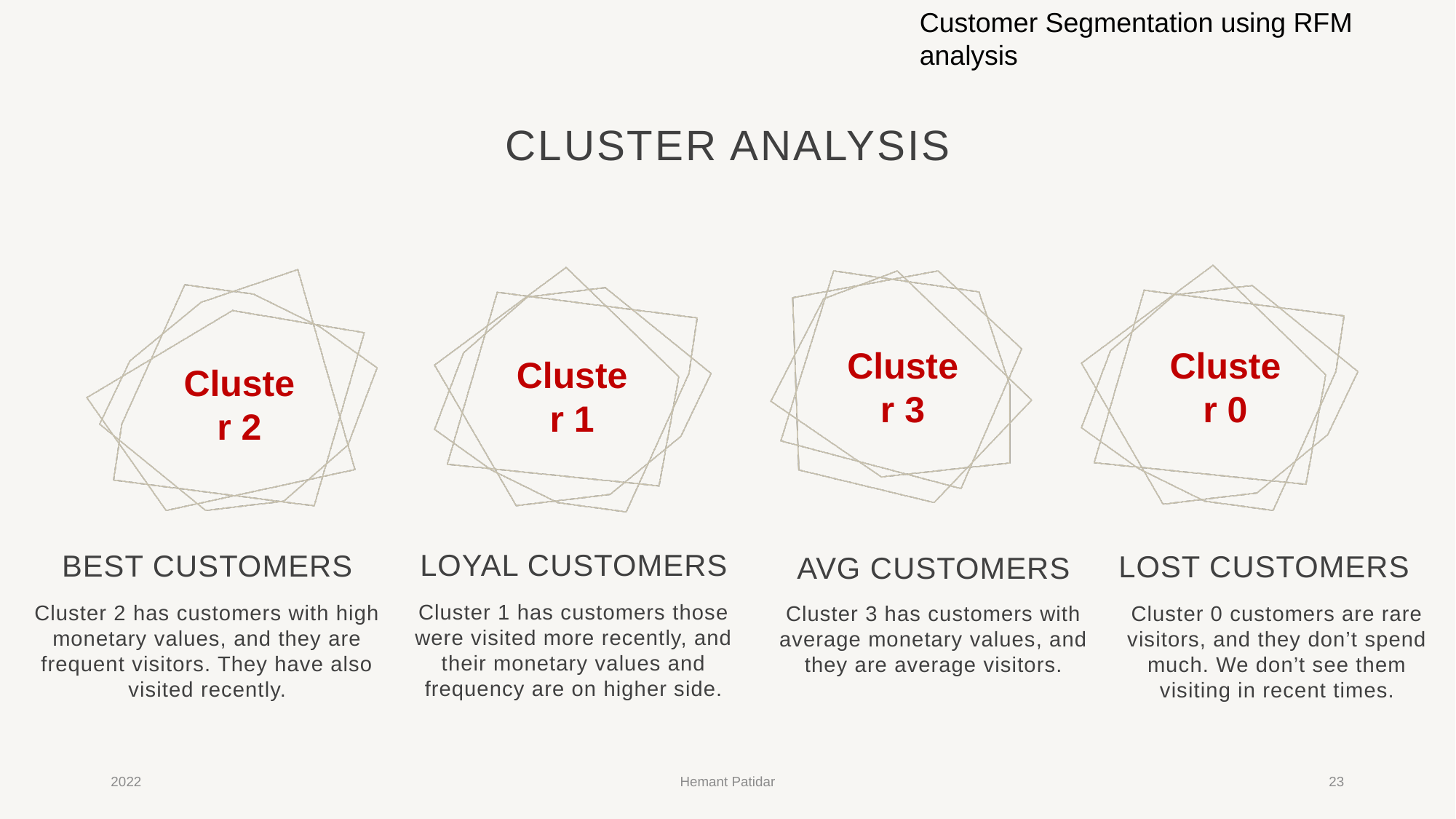

Customer Segmentation using RFM analysis
# Cluster analysis
Cluster 3
Cluster 0
Cluster 1
Cluster 2
Loyal customers
Best customers
LOST customers
AvG Customers
Cluster 1 has customers those were visited more recently, and their monetary values and frequency are on higher side.
Cluster 2 has customers with high monetary values, and they are frequent visitors. They have also visited recently.
Cluster 3 has customers with average monetary values, and they are average visitors.
Cluster 0 customers are rare visitors, and they don’t spend much. We don’t see them visiting in recent times.
2022
Hemant Patidar
23